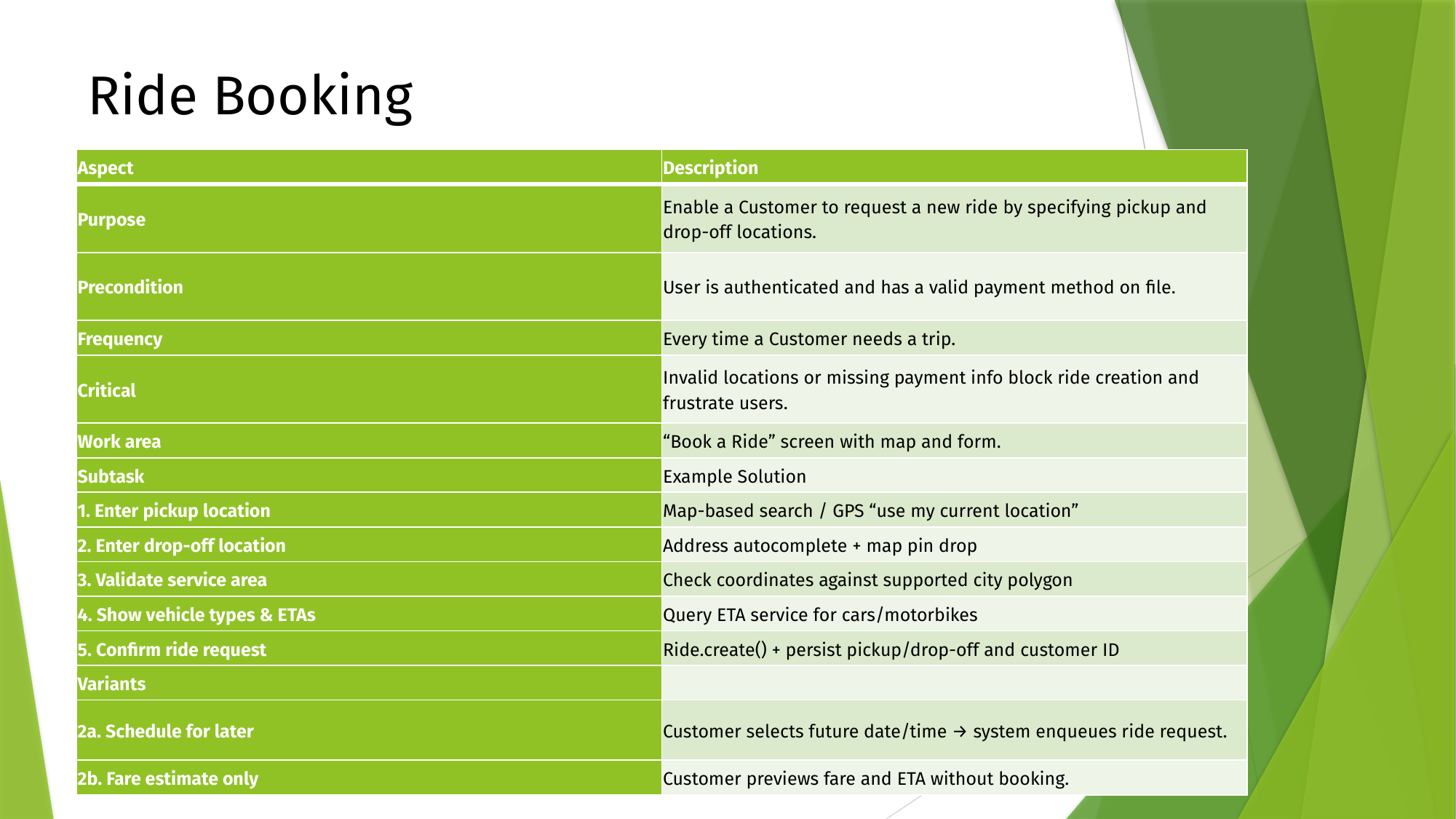

# Ride Booking
| Aspect | Description |
| --- | --- |
| Purpose | Enable a Customer to request a new ride by specifying pickup and drop-off locations. |
| Precondition | User is authenticated and has a valid payment method on file. |
| Frequency | Every time a Customer needs a trip. |
| Critical | Invalid locations or missing payment info block ride creation and frustrate users. |
| Work area | “Book a Ride” screen with map and form. |
| Subtask | Example Solution |
| 1. Enter pickup location | Map-based search / GPS “use my current location” |
| 2. Enter drop-off location | Address autocomplete + map pin drop |
| 3. Validate service area | Check coordinates against supported city polygon |
| 4. Show vehicle types & ETAs | Query ETA service for cars/motorbikes |
| 5. Confirm ride request | Ride.create() + persist pickup/drop-off and customer ID |
| Variants |  |
| 2a. Schedule for later | Customer selects future date/time → system enqueues ride request. |
| 2b. Fare estimate only | Customer previews fare and ETA without booking. |